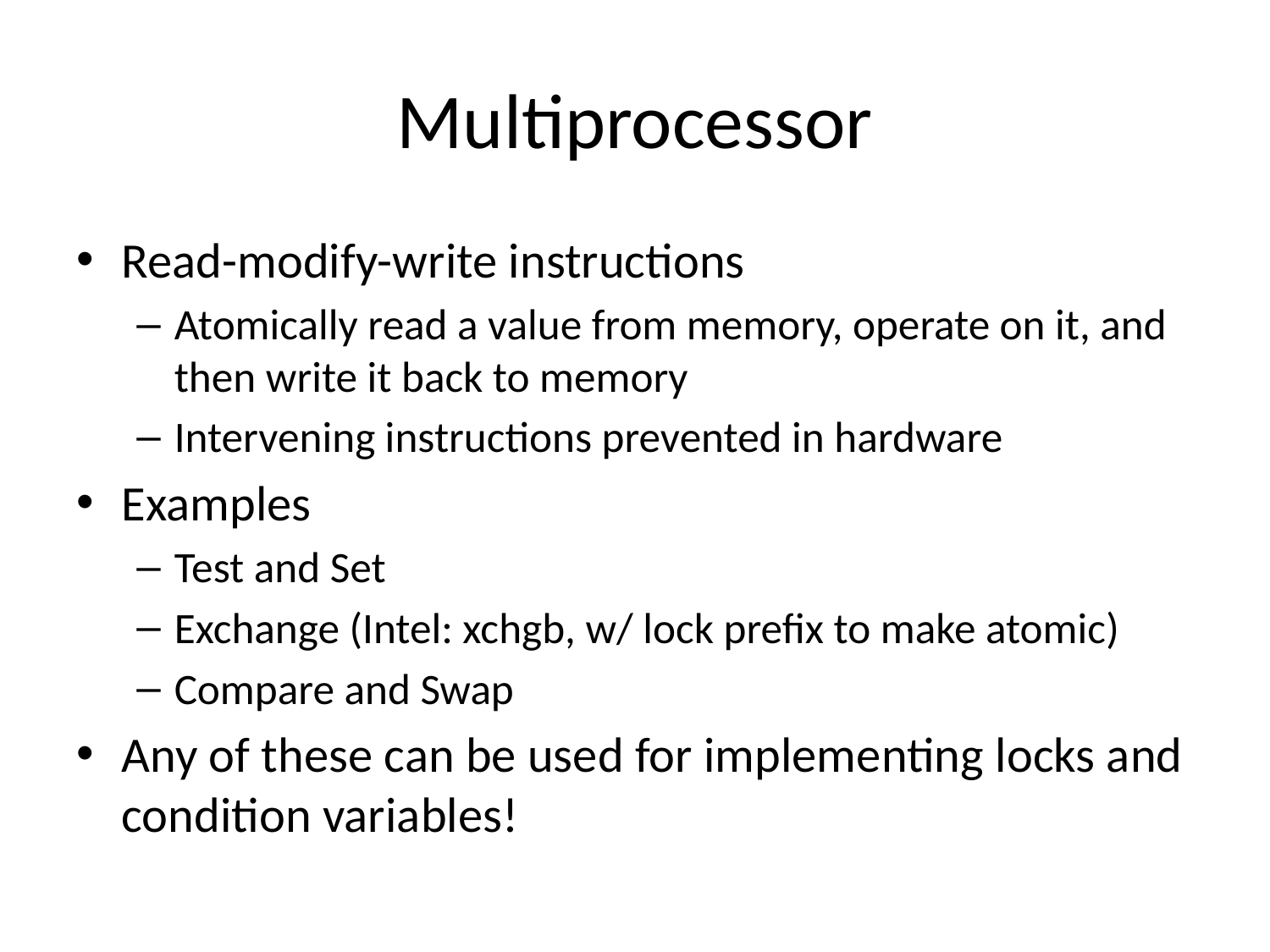

# Multiprocessor
Read-modify-write instructions
Atomically read a value from memory, operate on it, and then write it back to memory
Intervening instructions prevented in hardware
Examples
Test and Set
Exchange (Intel: xchgb, w/ lock prefix to make atomic)
Compare and Swap
Any of these can be used for implementing locks and condition variables!